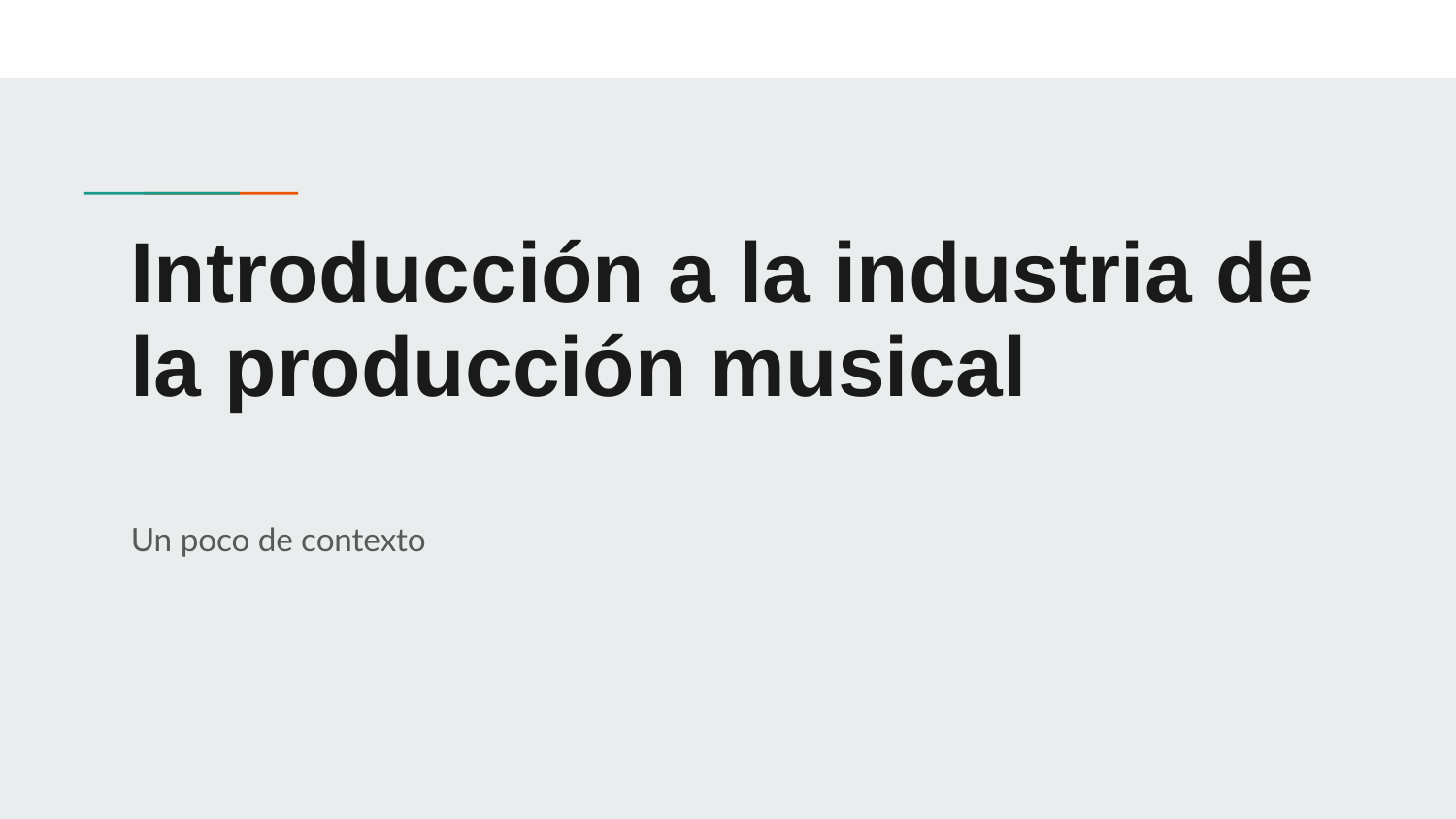

# Introducción a la industria de la producción musical
Un poco de contexto